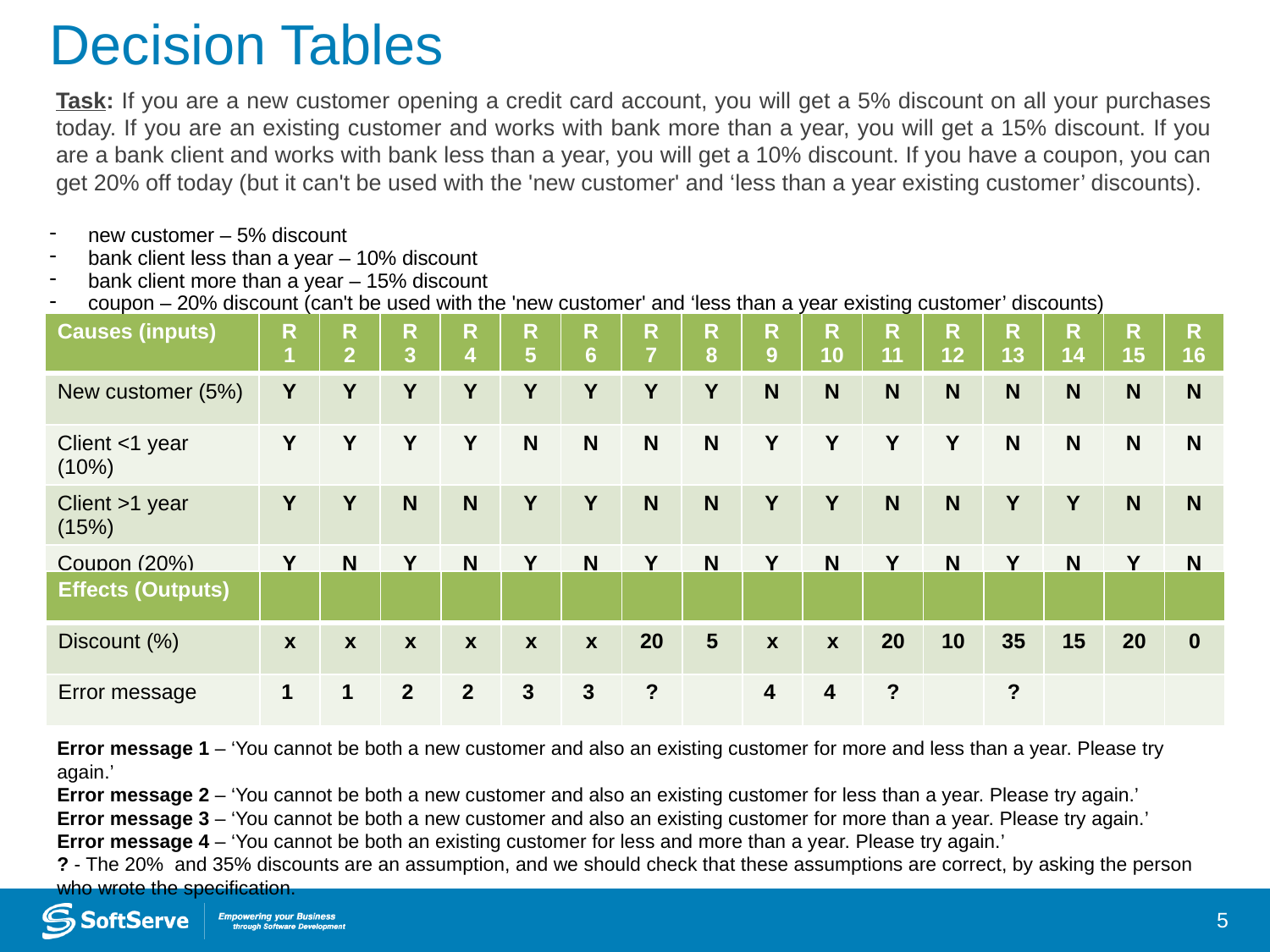

# Decision Tables
Task: If you are a new customer opening a credit card account, you will get a 5% discount on all your purchases today. If you are an existing customer and works with bank more than a year, you will get a 15% discount. If you are a bank client and works with bank less than a year, you will get a 10% discount. If you have a coupon, you can get 20% off today (but it can't be used with the 'new customer' and ‘less than a year existing customer’ discounts).

new customer – 5% discount
bank client less than a year – 10% discount
bank client more than a year – 15% discount
coupon – 20% discount (can't be used with the 'new customer' and ‘less than a year existing customer’ discounts)

| Causes (inputs) | R 1 | R 2 | R 3 | R 4 | R 5 | R 6 | R 7 | R 8 | R 9 | R 10 | R 11 | R 12 | R 13 | R 14 | R 15 | R 16 |
| --- | --- | --- | --- | --- | --- | --- | --- | --- | --- | --- | --- | --- | --- | --- | --- | --- |
| New customer (5%) | Y | Y | Y | Y | Y | Y | Y | Y | N | N | N | N | N | N | N | N |
| Client <1 year (10%) | Y | Y | Y | Y | N | N | N | N | Y | Y | Y | Y | N | N | N | N |
| Client >1 year (15%) | Y | Y | N | N | Y | Y | N | N | Y | Y | N | N | Y | Y | N | N |
| Coupon (20%) | Y | N | Y | N | Y | N | Y | N | Y | N | Y | N | Y | N | Y | N |
| Effects (Outputs) |  |  |  |  |  |  |  |  |  |  |  |  |  |  |  |  |
| --- | --- | --- | --- | --- | --- | --- | --- | --- | --- | --- | --- | --- | --- | --- | --- | --- |
| Discount (%) | x | x | x | x | x | x | 20 | 5 | x | x | 20 | 10 | 35 | 15 | 20 | 0 |
| Error message | 1 | 1 | 2 | 2 | 3 | 3 | ? |  | 4 | 4 | ? |  | ? |  |  |  |
Error message 1 – ‘You cannot be both a new customer and also an existing customer for more and less than a year. Please try again.’
Error message 2 – ‘You cannot be both a new customer and also an existing customer for less than a year. Please try again.’
Error message 3 – ‘You cannot be both a new customer and also an existing customer for more than a year. Please try again.’
Error message 4 – ‘You cannot be both an existing customer for less and more than a year. Please try again.’
? - The 20%  and 35% discounts are an assumption, and we should check that these assumptions are correct, by asking the person who wrote the specification.
5